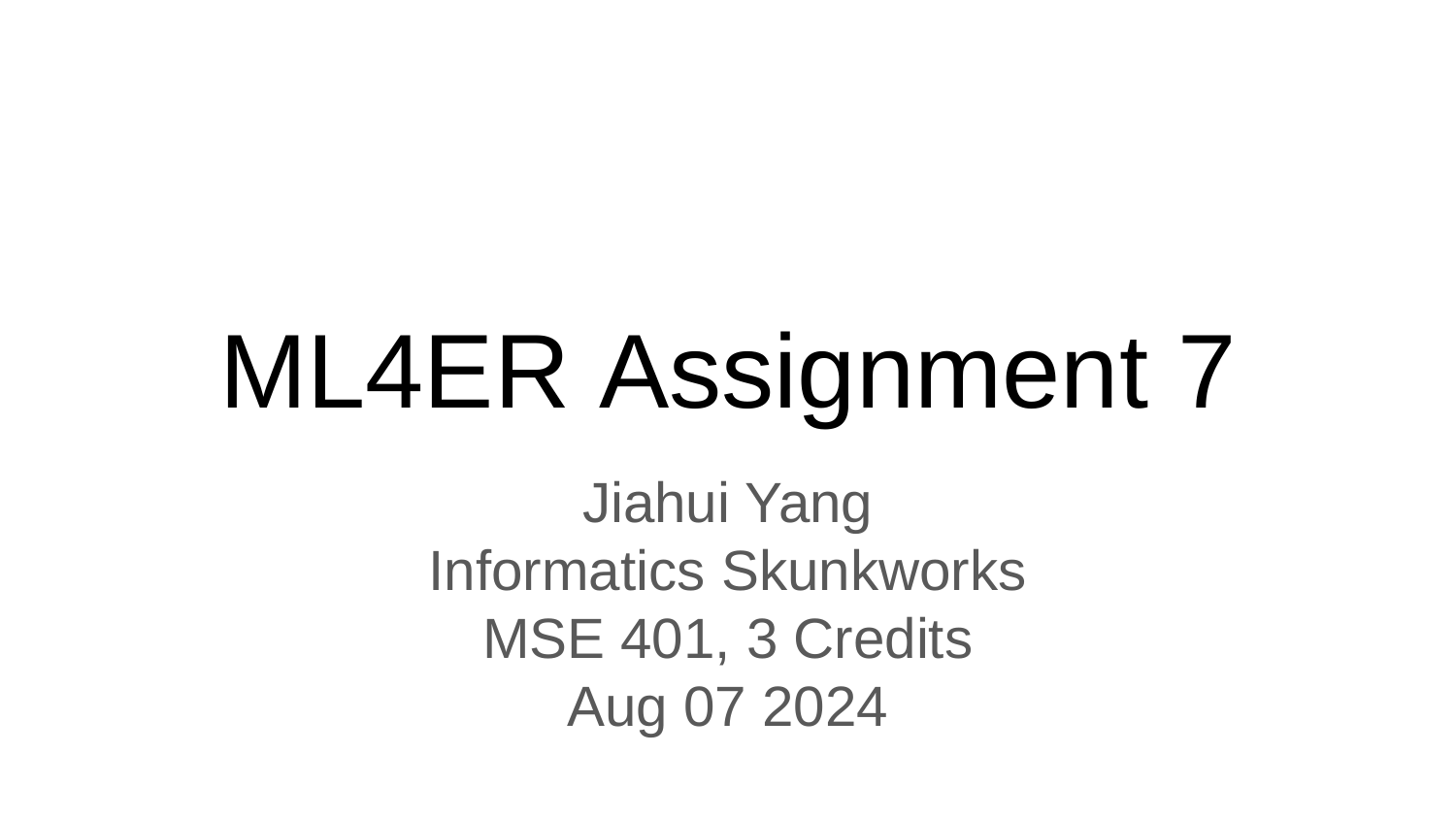

# ML4ER Assignment 7
Jiahui Yang
Informatics Skunkworks
MSE 401, 3 Credits
Aug 07 2024